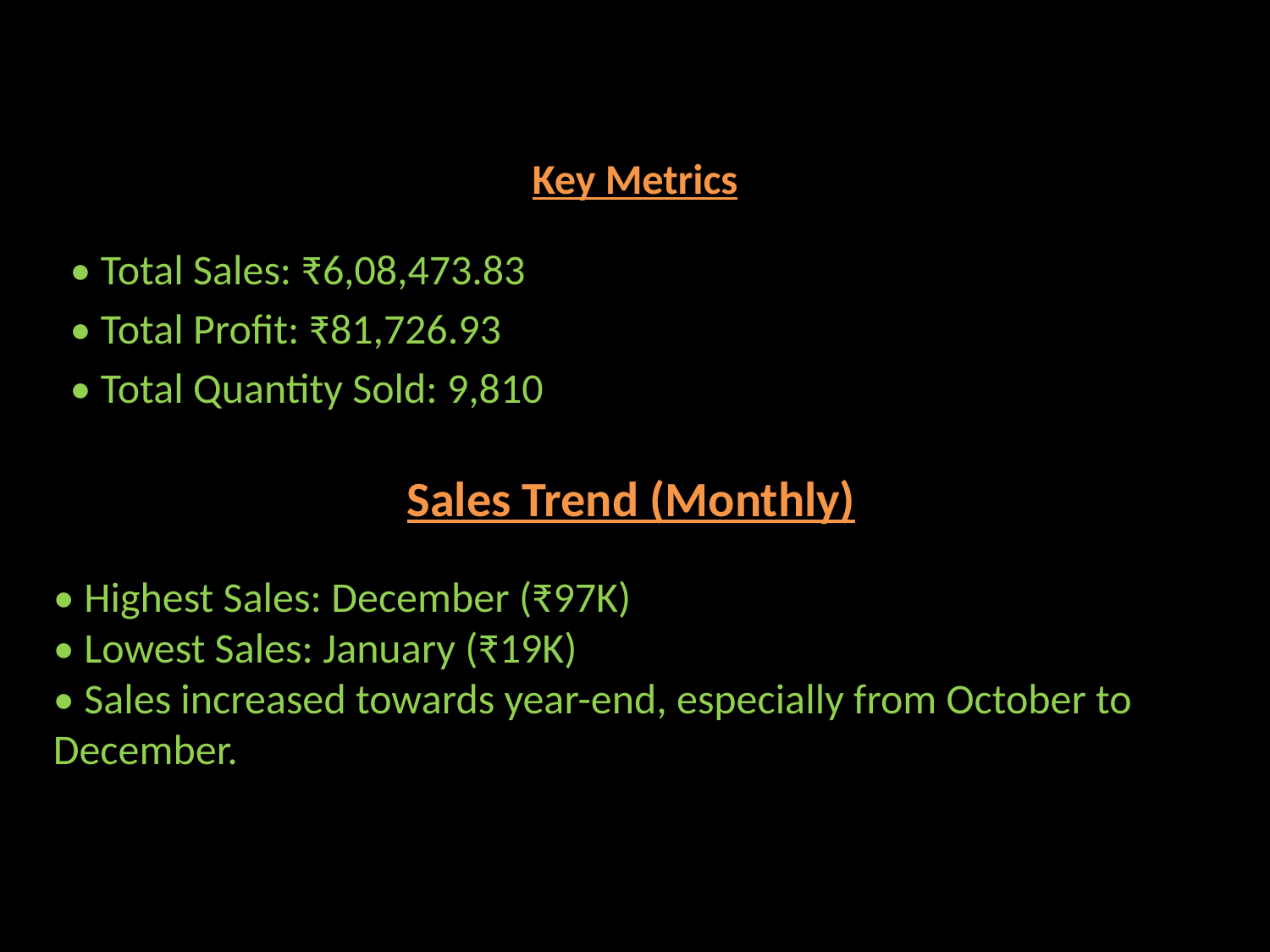

# Key Metrics
• Total Sales: ₹6,08,473.83
• Total Profit: ₹81,726.93
• Total Quantity Sold: 9,810
Sales Trend (Monthly)
• Highest Sales: December (₹97K)
• Lowest Sales: January (₹19K)
• Sales increased towards year-end, especially from October to      December.